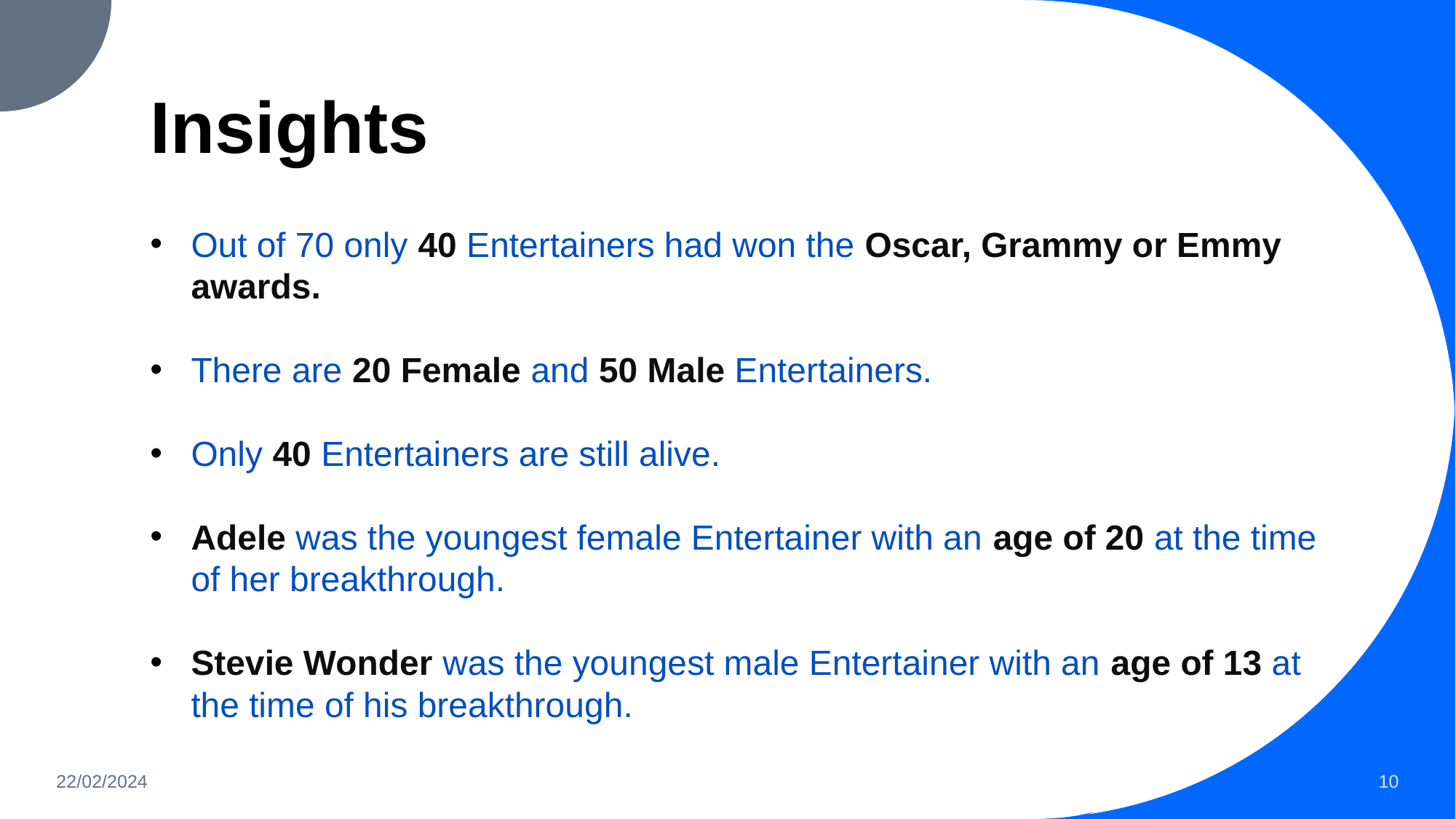

# Insights
Out of 70 only 40 Entertainers had won the Oscar, Grammy or Emmy awards.

There are 20 Female and 50 Male Entertainers.

Only 40 Entertainers are still alive.

Adele was the youngest female Entertainer with an age of 20 at the time of her breakthrough.

Stevie Wonder was the youngest male Entertainer with an age of 13 at the time of his breakthrough.

22/02/2024
10